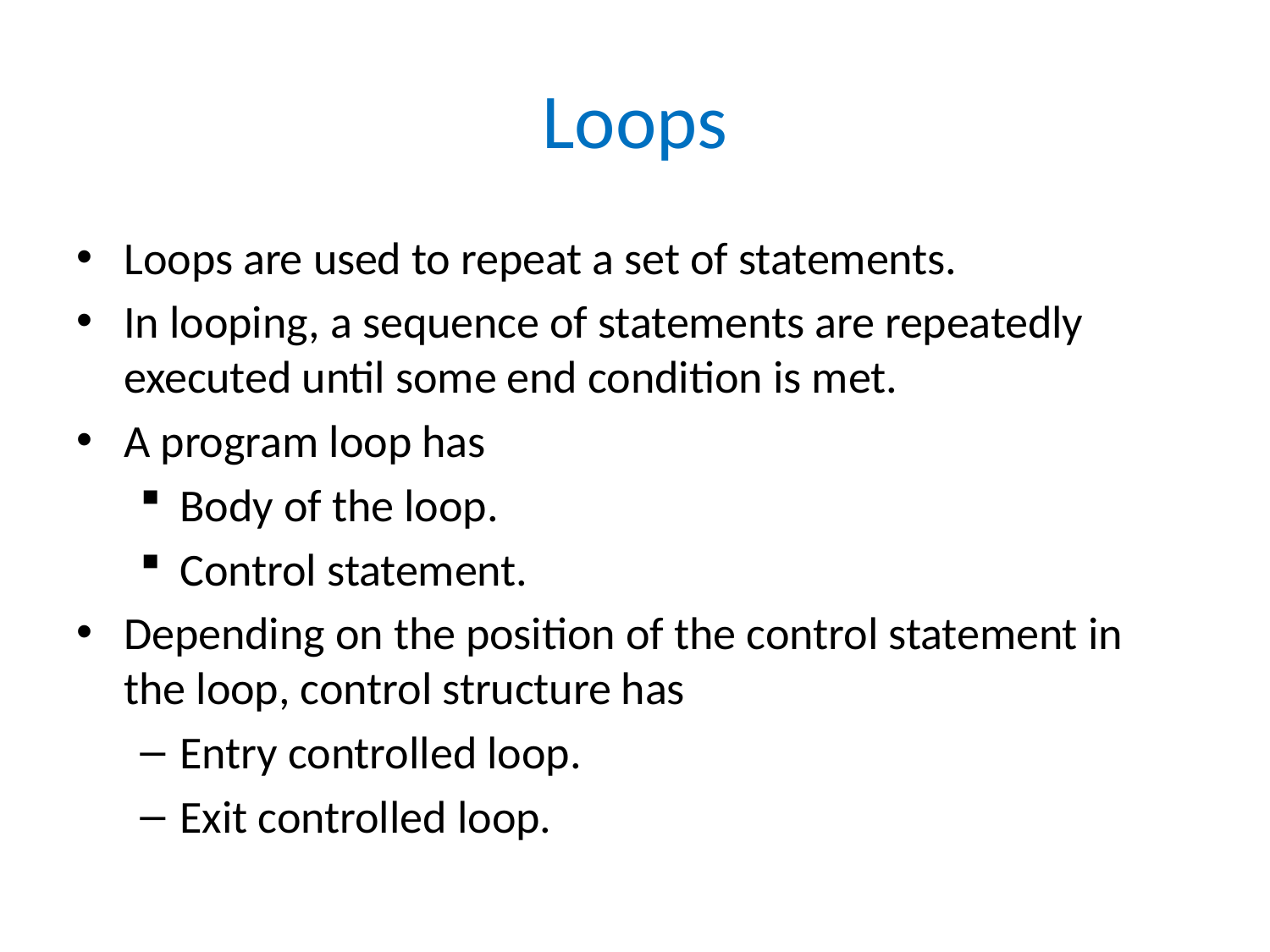

# Loops
Loops are used to repeat a set of statements.
In looping, a sequence of statements are repeatedly executed until some end condition is met.
A program loop has
Body of the loop.
Control statement.
Depending on the position of the control statement in the loop, control structure has
Entry controlled loop.
Exit controlled loop.